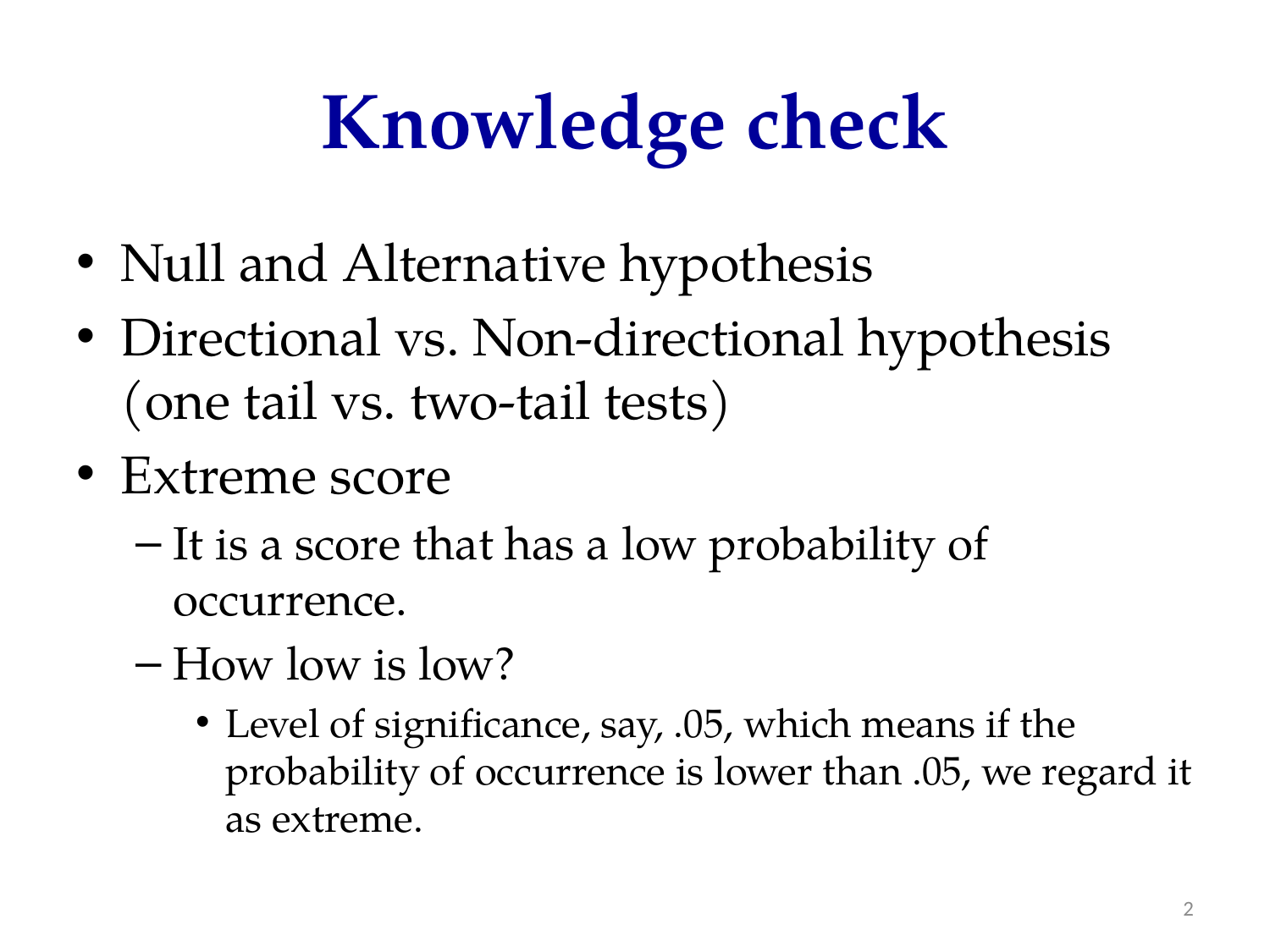

# Knowledge check
Null and Alternative hypothesis
Directional vs. Non-directional hypothesis (one tail vs. two-tail tests)
Extreme score
It is a score that has a low probability of occurrence.
How low is low?
Level of significance, say, .05, which means if the probability of occurrence is lower than .05, we regard it as extreme.

2